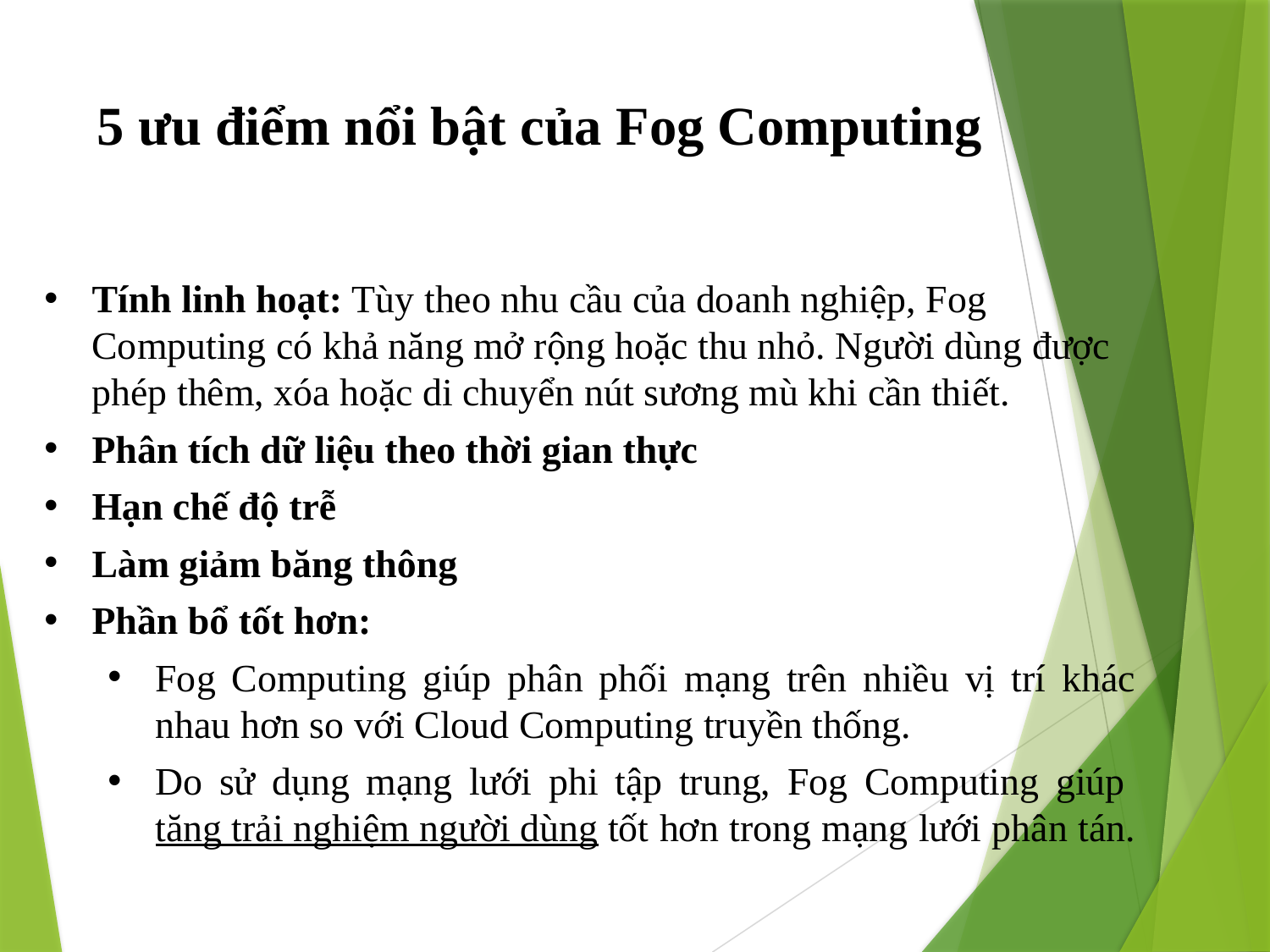

# 5 ưu điểm nổi bật của Fog Computing
Tính linh hoạt: Tùy theo nhu cầu của doanh nghiệp, Fog Computing có khả năng mở rộng hoặc thu nhỏ. Người dùng được phép thêm, xóa hoặc di chuyển nút sương mù khi cần thiết.
Phân tích dữ liệu theo thời gian thực
Hạn chế độ trễ
Làm giảm băng thông
Phần bổ tốt hơn:
Fog Computing giúp phân phối mạng trên nhiều vị trí khác nhau hơn so với Cloud Computing truyền thống.
Do sử dụng mạng lưới phi tập trung, Fog Computing giúp tăng trải nghiệm người dùng tốt hơn trong mạng lưới phân tán.